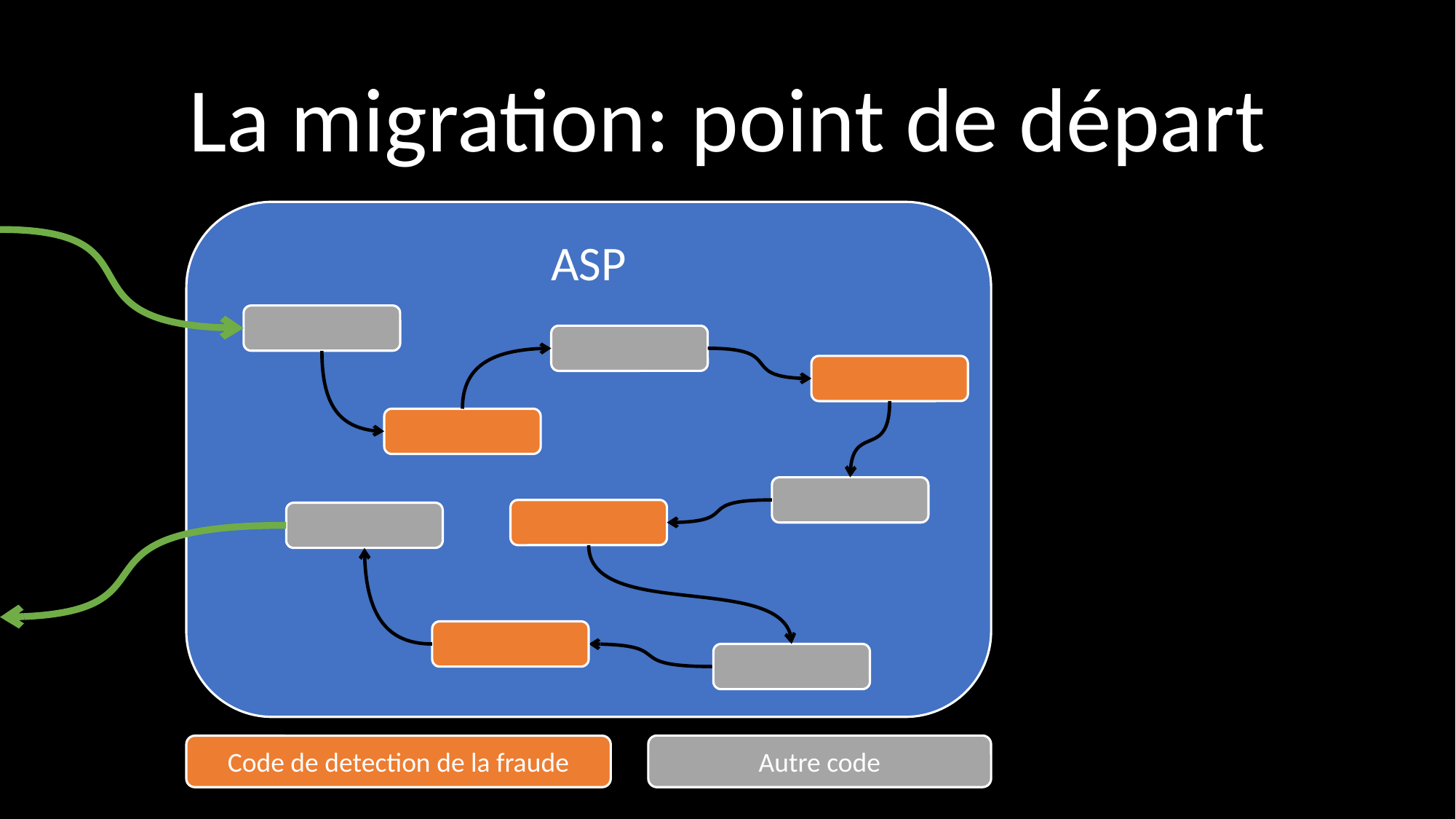

# La migration: point de départ
ASP

Autre code
Code de detection de la fraude